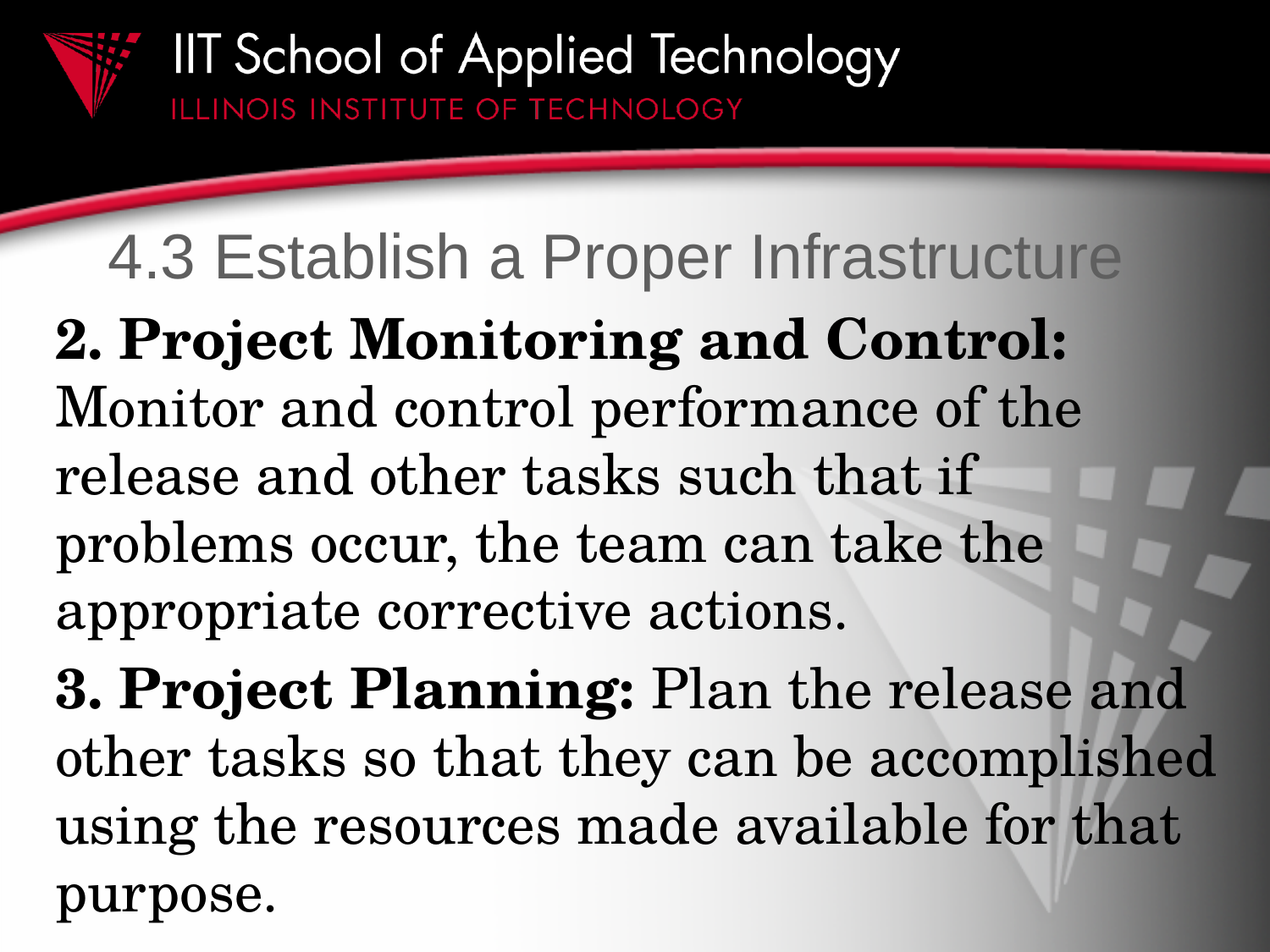

# 4.3 Establish a Proper Infrastructure
2. Project Monitoring and Control: Monitor and control performance of the release and other tasks such that if problems occur, the team can take the appropriate corrective actions.
3. Project Planning: Plan the release and other tasks so that they can be accomplished using the resources made available for that purpose.